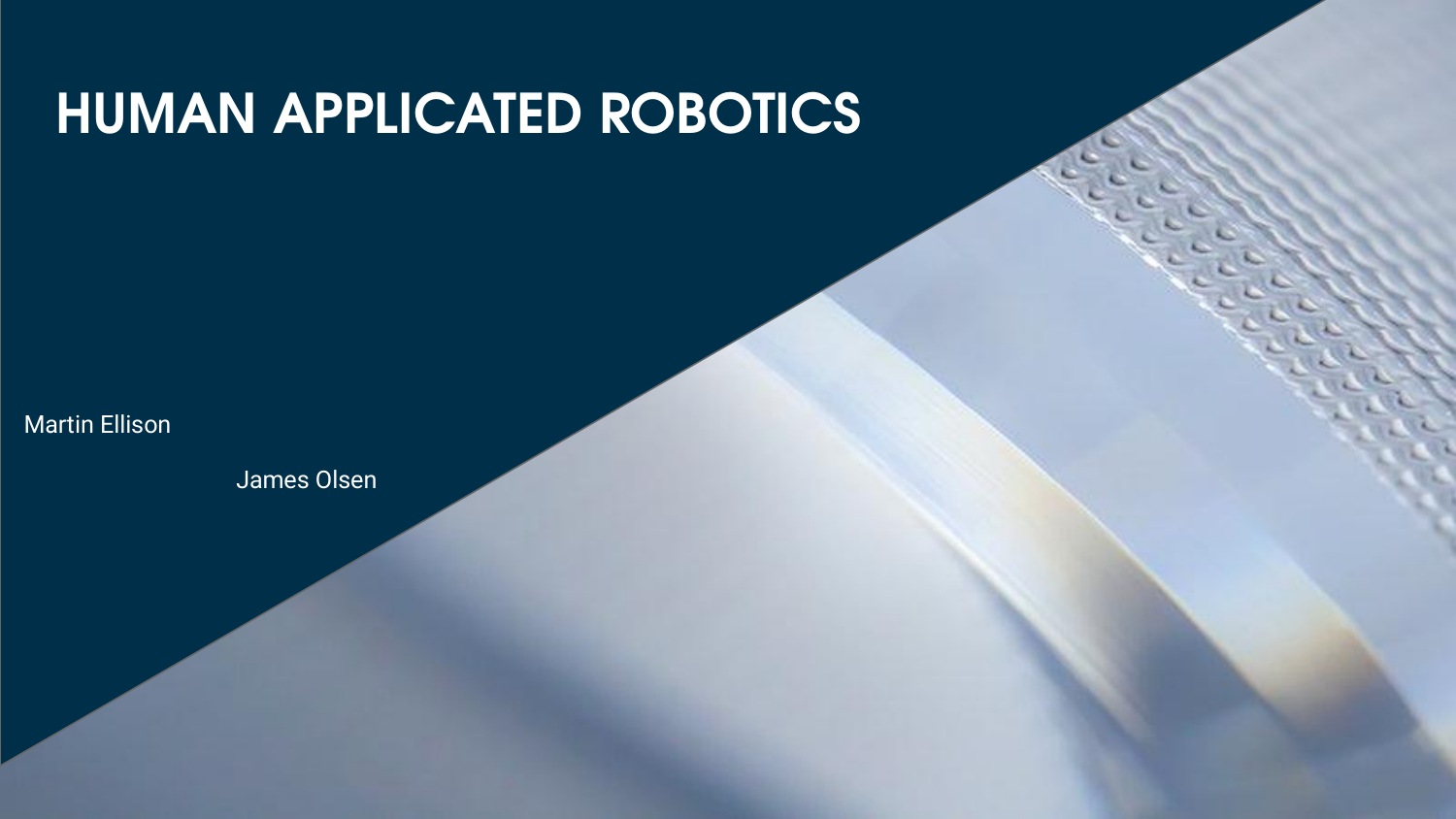

HUMAN APPLICATED ROBOTICS
Martin Ellison
                                   James Olsen